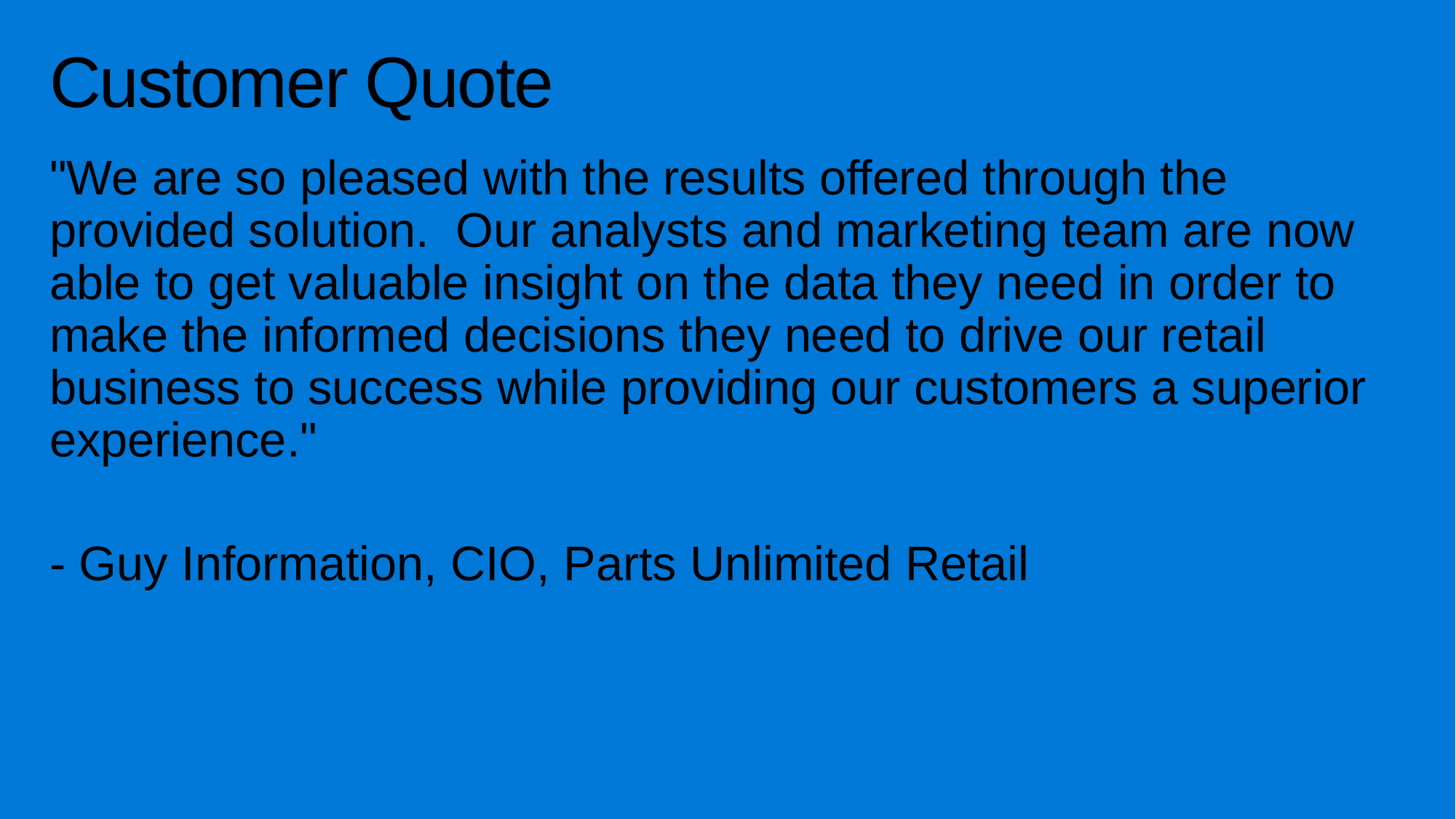

# Customer Quote
"We are so pleased with the results offered through the provided solution.  Our analysts and marketing team are now able to get valuable insight on the data they need in order to make the informed decisions they need to drive our retail business to success while providing our customers a superior experience."

- Guy Information, CIO, Parts Unlimited Retail